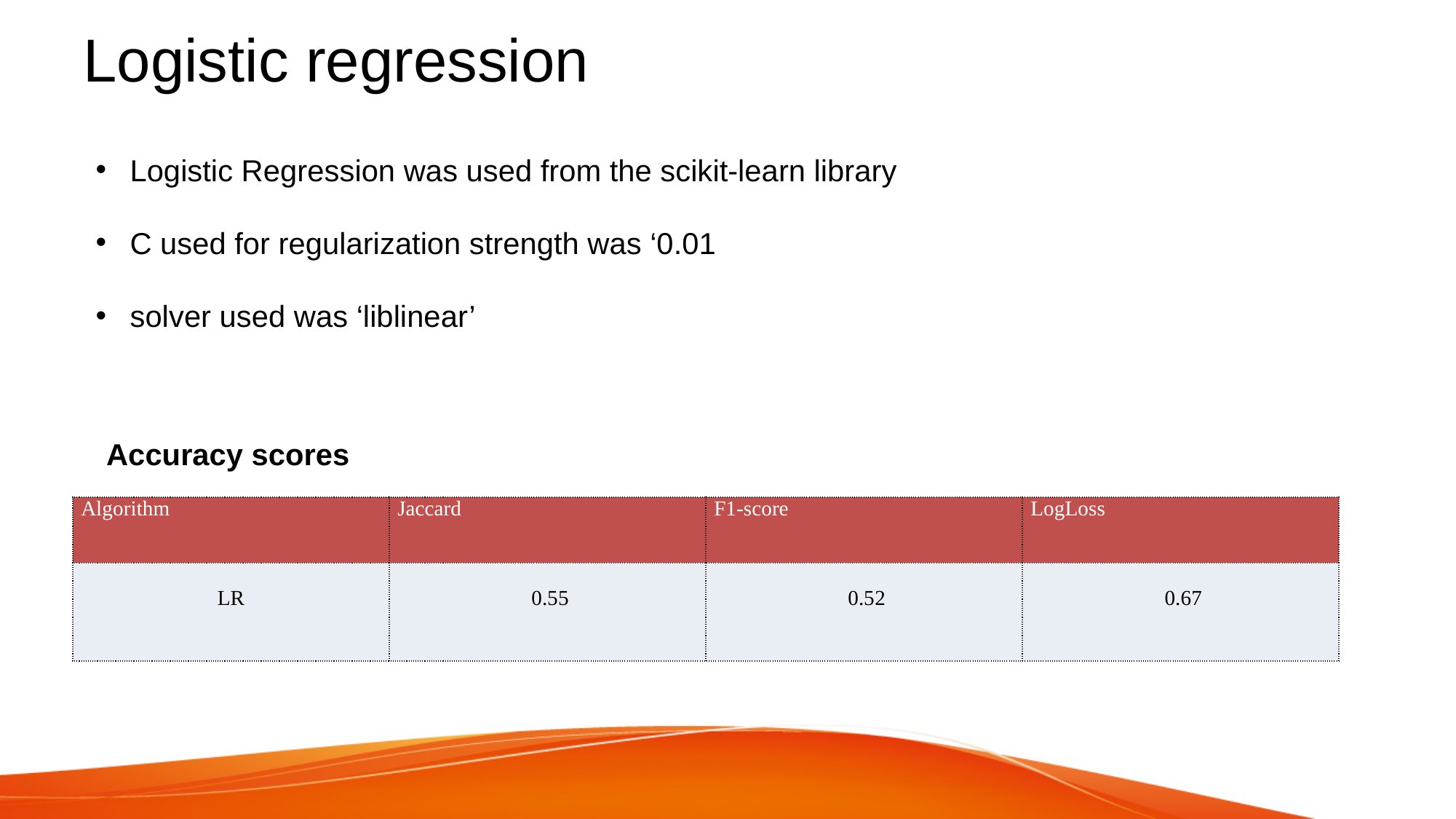

# Logistic regression
Logistic Regression was used from the scikit-learn library

C used for regularization strength was ‘0.01

solver used was ‘liblinear’

Accuracy scores
| Algorithm | Jaccard | F1-score | LogLoss |
| --- | --- | --- | --- |
| LR | 0.55 | 0.52 | 0.67 |